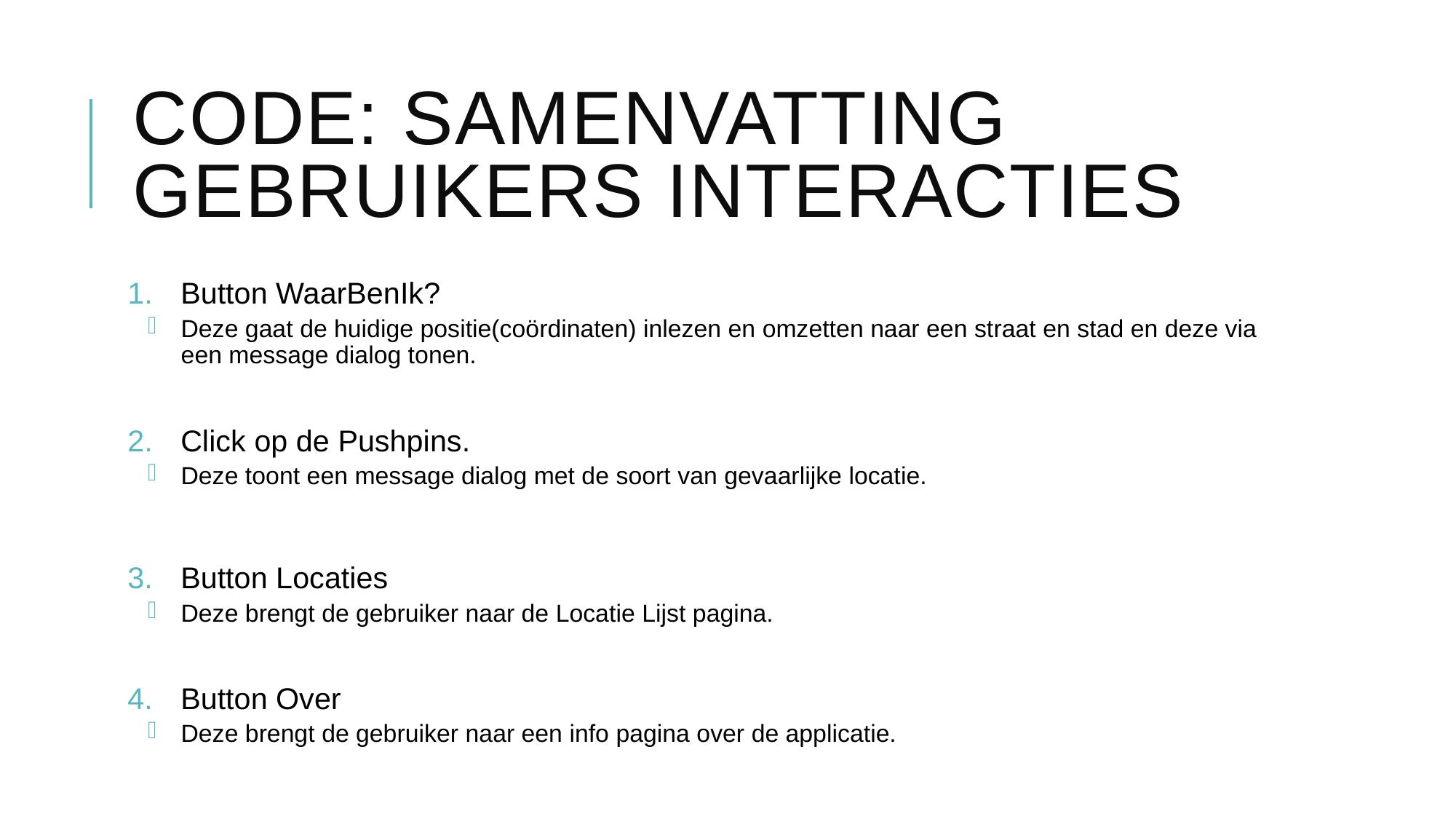

# Code: Samenvatting Gebruikers interacties
Button WaarBenIk?
Deze gaat de huidige positie(coördinaten) inlezen en omzetten naar een straat en stad en deze via een message dialog tonen.

Click op de Pushpins.
Deze toont een message dialog met de soort van gevaarlijke locatie.

Button Locaties
Deze brengt de gebruiker naar de Locatie Lijst pagina.

Button Over
Deze brengt de gebruiker naar een info pagina over de applicatie.